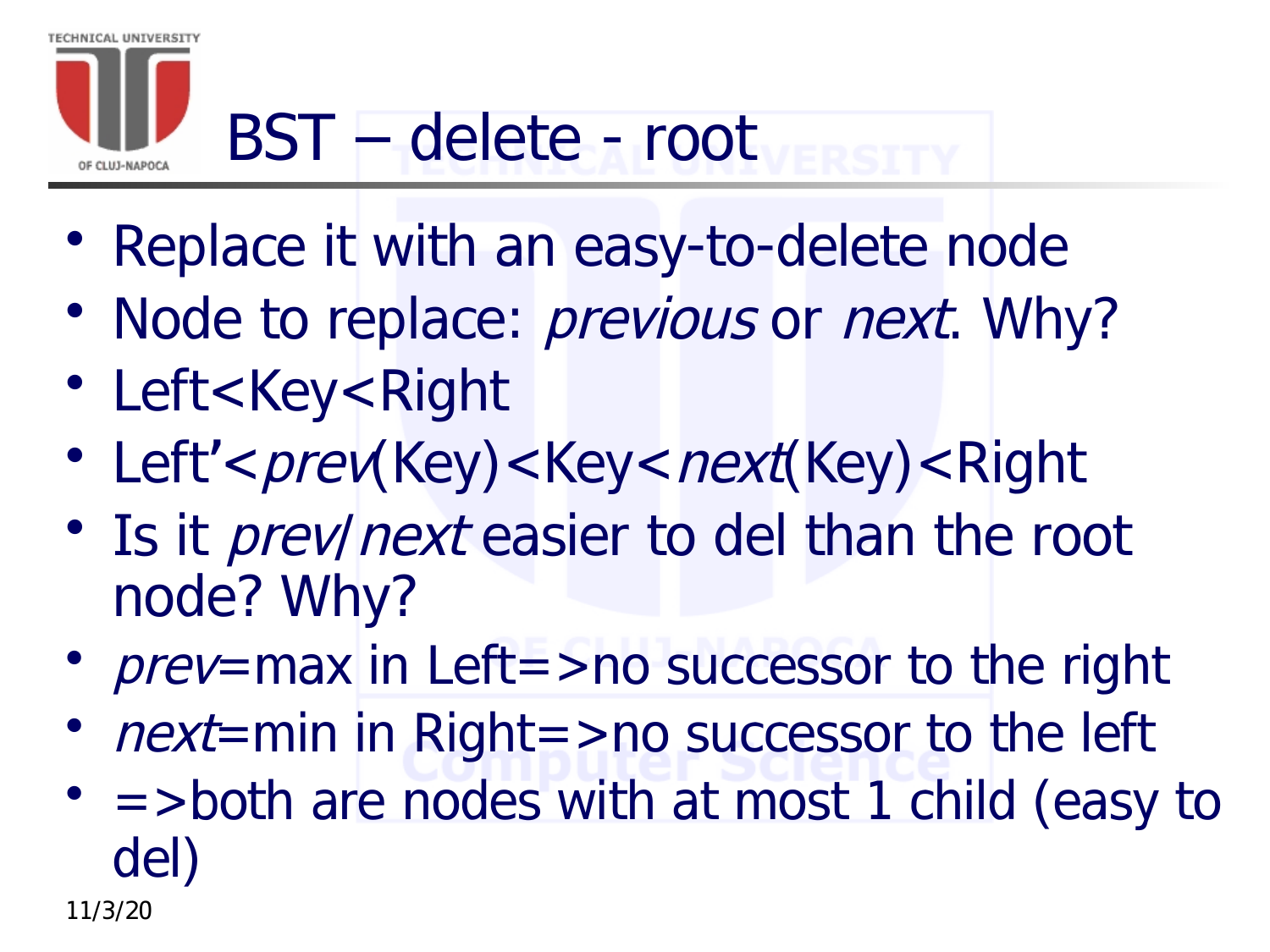

# BST – delete - root
Replace it with an easy-to-delete node
Node to replace: previous or next. Why?
Left<Key<Right
Left’<prev(Key)<Key<next(Key)<Right
Is it prev/next easier to del than the root node? Why?
prev=max in Left=>no successor to the right
next=min in Right=>no successor to the left
=>both are nodes with at most 1 child (easy to del)
11/3/20